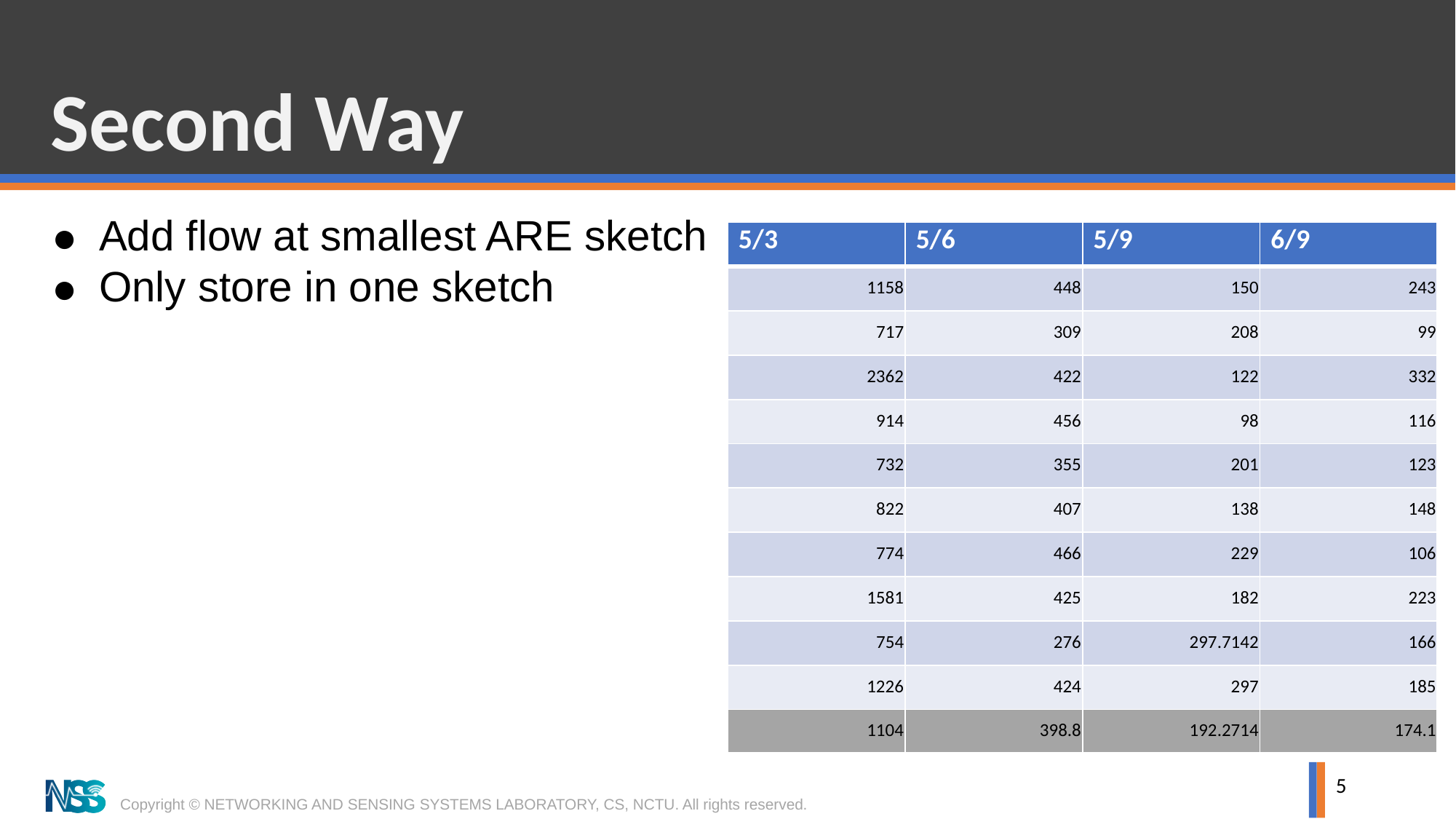

# Second Way
Add flow at smallest ARE sketch
Only store in one sketch
| 5/3 | 5/6 | 5/9 | 6/9 |
| --- | --- | --- | --- |
| 1158 | 448 | 150 | 243 |
| 717 | 309 | 208 | 99 |
| 2362 | 422 | 122 | 332 |
| 914 | 456 | 98 | 116 |
| 732 | 355 | 201 | 123 |
| 822 | 407 | 138 | 148 |
| 774 | 466 | 229 | 106 |
| 1581 | 425 | 182 | 223 |
| 754 | 276 | 297.7142 | 166 |
| 1226 | 424 | 297 | 185 |
| 1104 | 398.8 | 192.2714 | 174.1 |
| --- | --- | --- | --- |
5